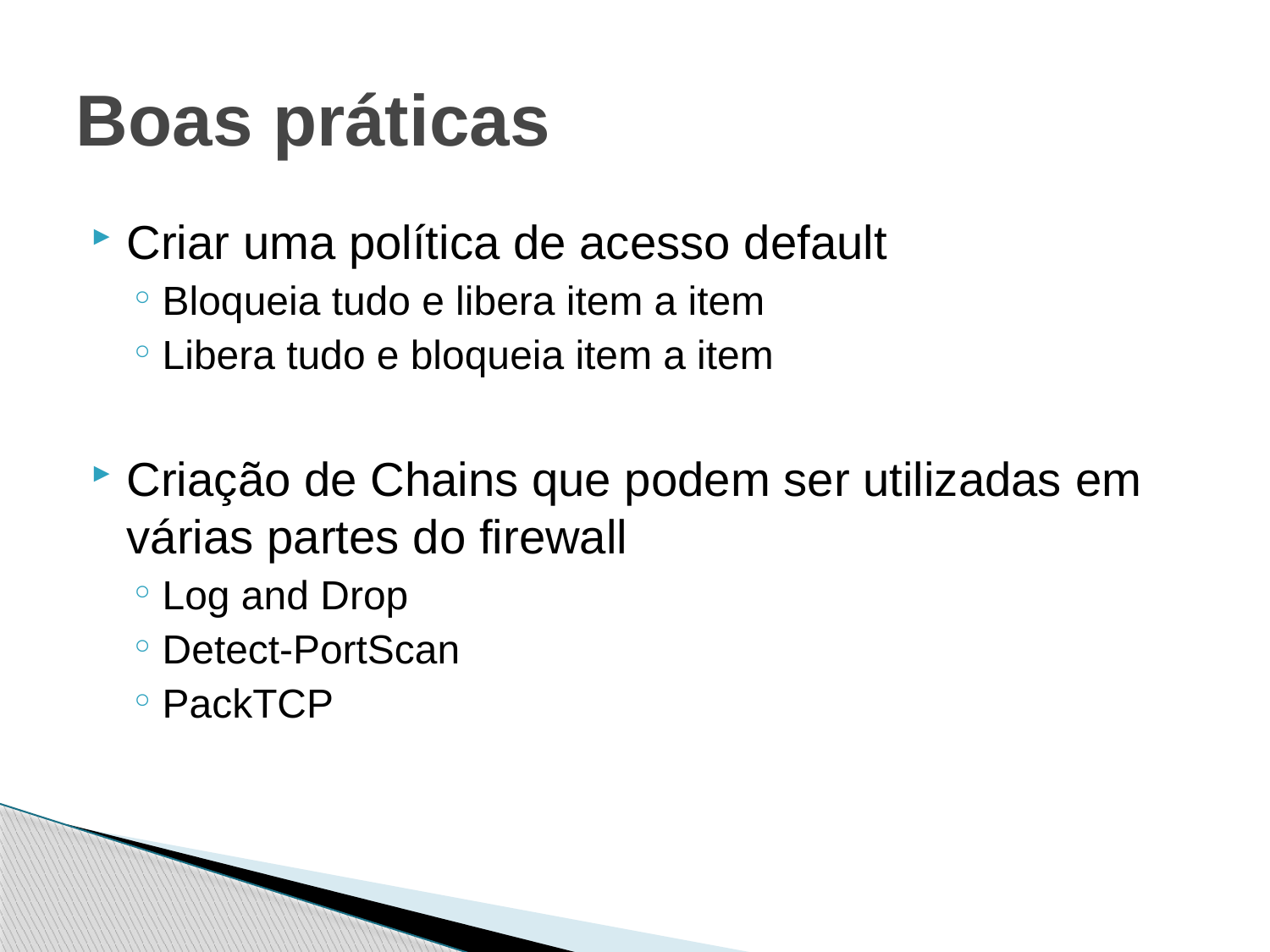

# Boas práticas
Criar uma política de acesso default
Bloqueia tudo e libera item a item
Libera tudo e bloqueia item a item

Criação de Chains que podem ser utilizadas em várias partes do firewall
Log and Drop
Detect-PortScan
PackTCP